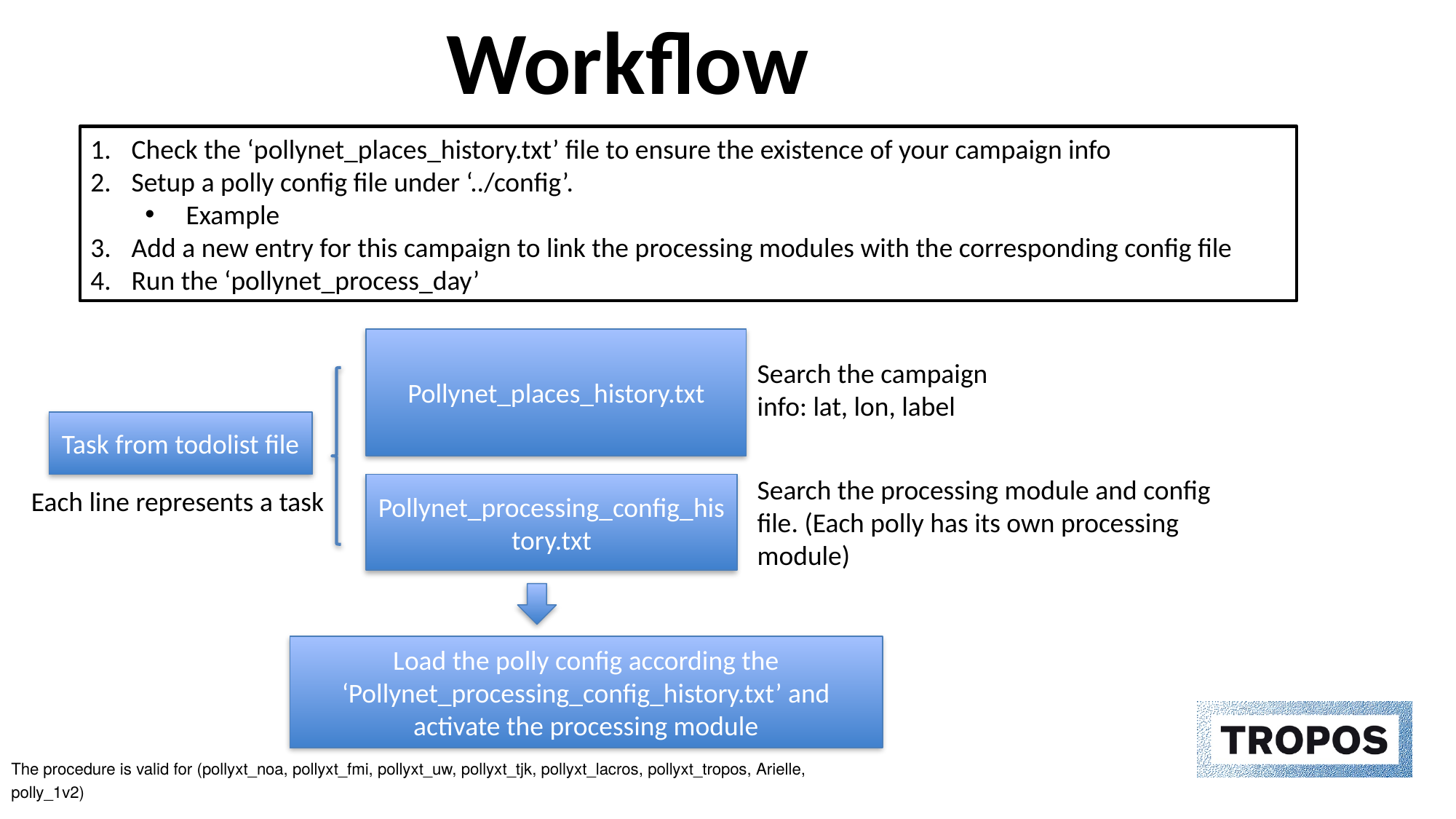

# Workflow
Check the ‘pollynet_places_history.txt’ file to ensure the existence of your campaign info
Setup a polly config file under ‘../config’.
Example
Add a new entry for this campaign to link the processing modules with the corresponding config file
Run the ‘pollynet_process_day’
Pollynet_places_history.txt
Search the campaign info: lat, lon, label

Task from todolist file
Search the processing module and config file. (Each polly has its own processing module)
Pollynet_processing_config_history.txt
Each line represents a task

Load the polly config according the ‘Pollynet_processing_config_history.txt’ and activate the processing module
The procedure is valid for (pollyxt_noa, pollyxt_fmi, pollyxt_uw, pollyxt_tjk, pollyxt_lacros, pollyxt_tropos, Arielle, polly_1v2)